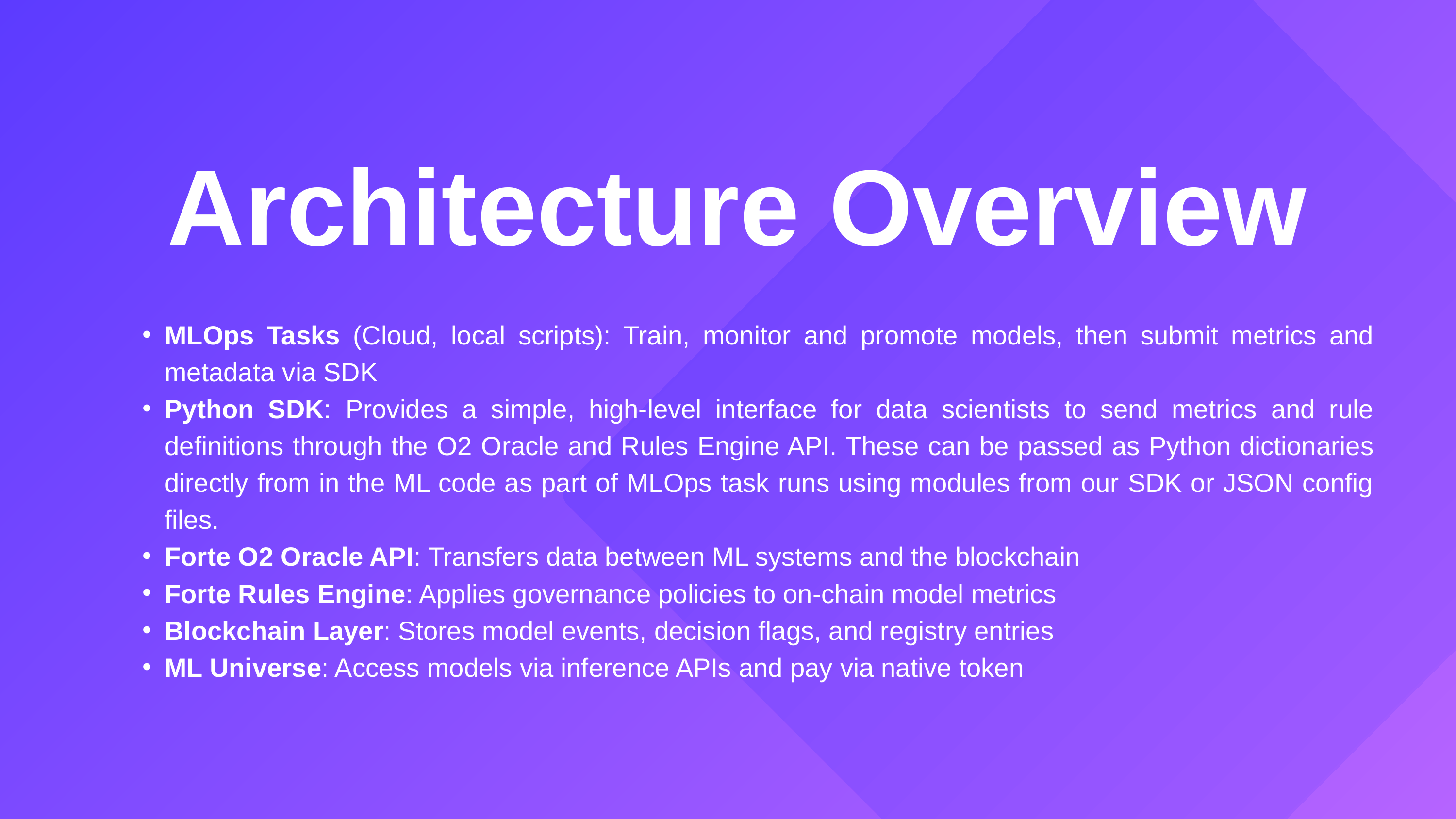

Architecture Overview

MLOps Tasks (Cloud, local scripts): Train, monitor and promote models, then submit metrics and metadata via SDK
Python SDK: Provides a simple, high-level interface for data scientists to send metrics and rule definitions through the O2 Oracle and Rules Engine API. These can be passed as Python dictionaries directly from in the ML code as part of MLOps task runs using modules from our SDK or JSON config files.
Forte O2 Oracle API: Transfers data between ML systems and the blockchain
Forte Rules Engine: Applies governance policies to on-chain model metrics
Blockchain Layer: Stores model events, decision flags, and registry entries
ML Universe: Access models via inference APIs and pay via native token